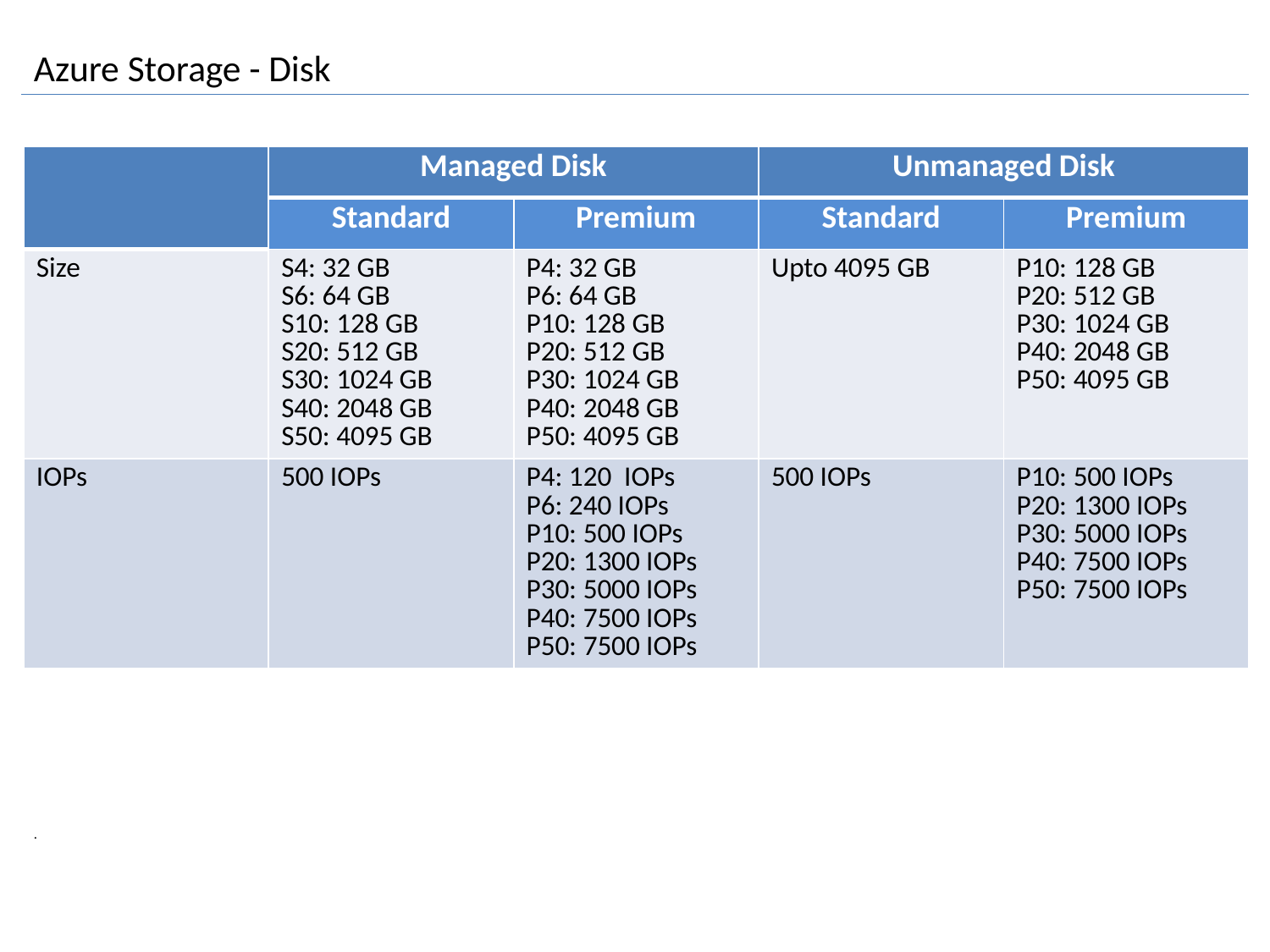

# Azure Storage - Disk

.
|  | Managed Disk |  | Unmanaged Disk |  |
| --- | --- | --- | --- | --- |
|  | Standard | Premium | Standard | Premium |
| Size | S4: 32 GB S6: 64 GB S10: 128 GB S20: 512 GB S30: 1024 GB S40: 2048 GB S50: 4095 GB | P4: 32 GB P6: 64 GB P10: 128 GB P20: 512 GB P30: 1024 GB P40: 2048 GB P50: 4095 GB | Upto 4095 GB | P10: 128 GB P20: 512 GB P30: 1024 GB P40: 2048 GB P50: 4095 GB |
| IOPs | 500 IOPs | P4: 120 IOPs P6: 240 IOPs P10: 500 IOPs P20: 1300 IOPs P30: 5000 IOPs P40: 7500 IOPs P50: 7500 IOPs | 500 IOPs | P10: 500 IOPs P20: 1300 IOPs P30: 5000 IOPs P40: 7500 IOPs P50: 7500 IOPs |